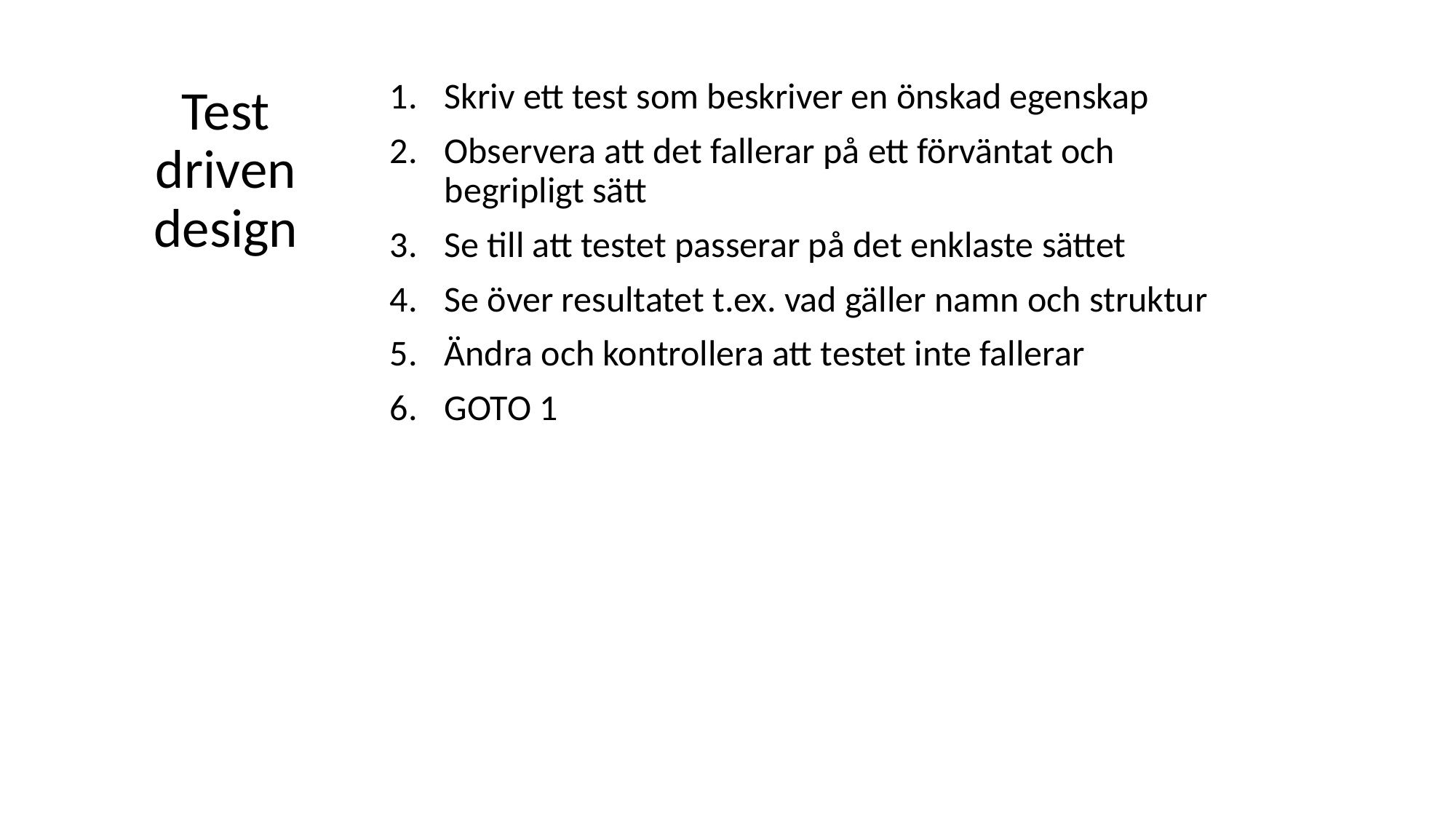

# Test driven design
Skriv ett test som beskriver en önskad egenskap
Observera att det fallerar på ett förväntat och begripligt sätt
Se till att testet passerar på det enklaste sättet
Se över resultatet t.ex. vad gäller namn och struktur
Ändra och kontrollera att testet inte fallerar
GOTO 1